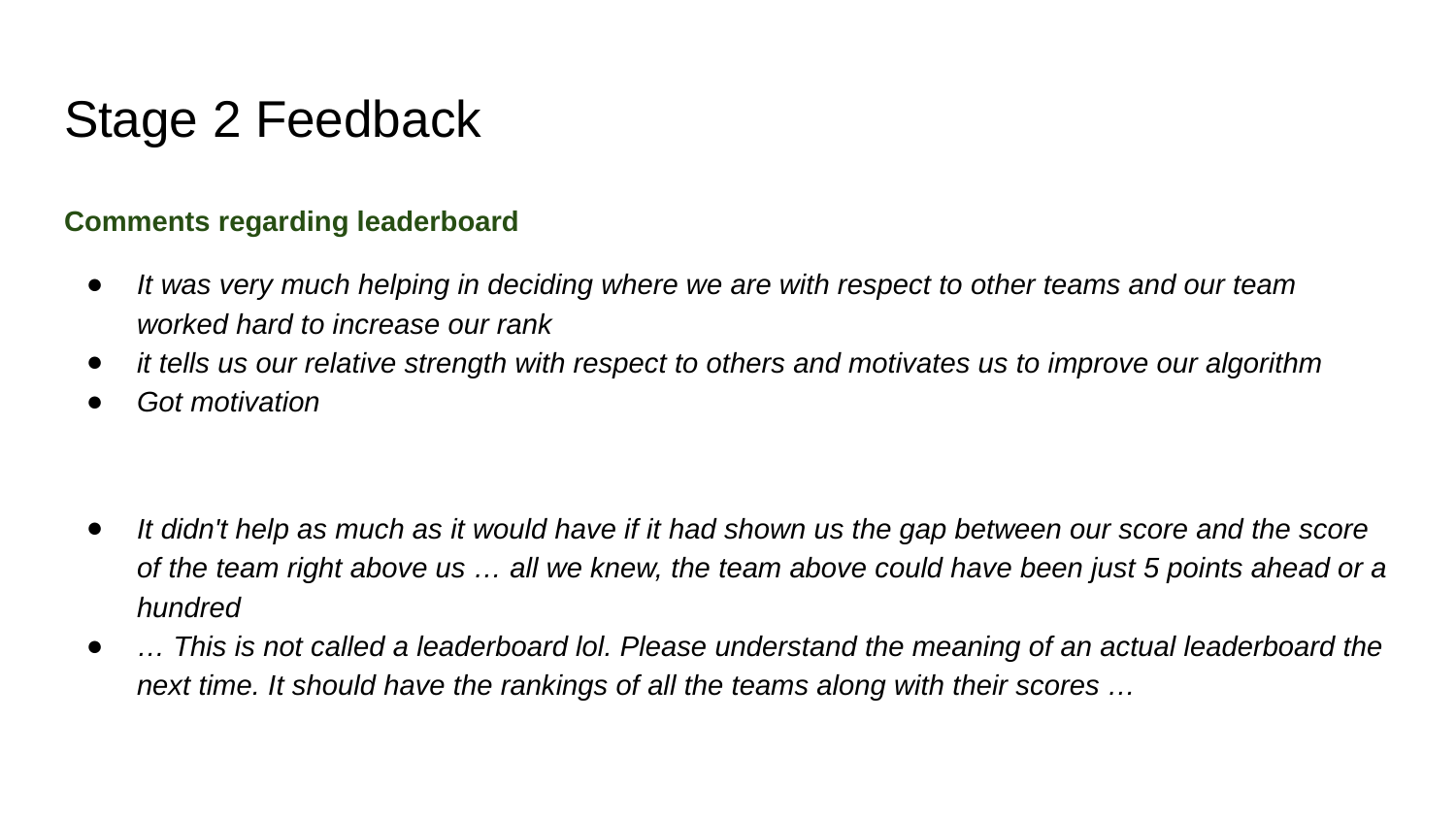

# Stage 2 Feedback
Comments regarding leaderboard
It was very much helping in deciding where we are with respect to other teams and our team worked hard to increase our rank
it tells us our relative strength with respect to others and motivates us to improve our algorithm
Got motivation

It didn't help as much as it would have if it had shown us the gap between our score and the score of the team right above us … all we knew, the team above could have been just 5 points ahead or a hundred
… This is not called a leaderboard lol. Please understand the meaning of an actual leaderboard the next time. It should have the rankings of all the teams along with their scores …